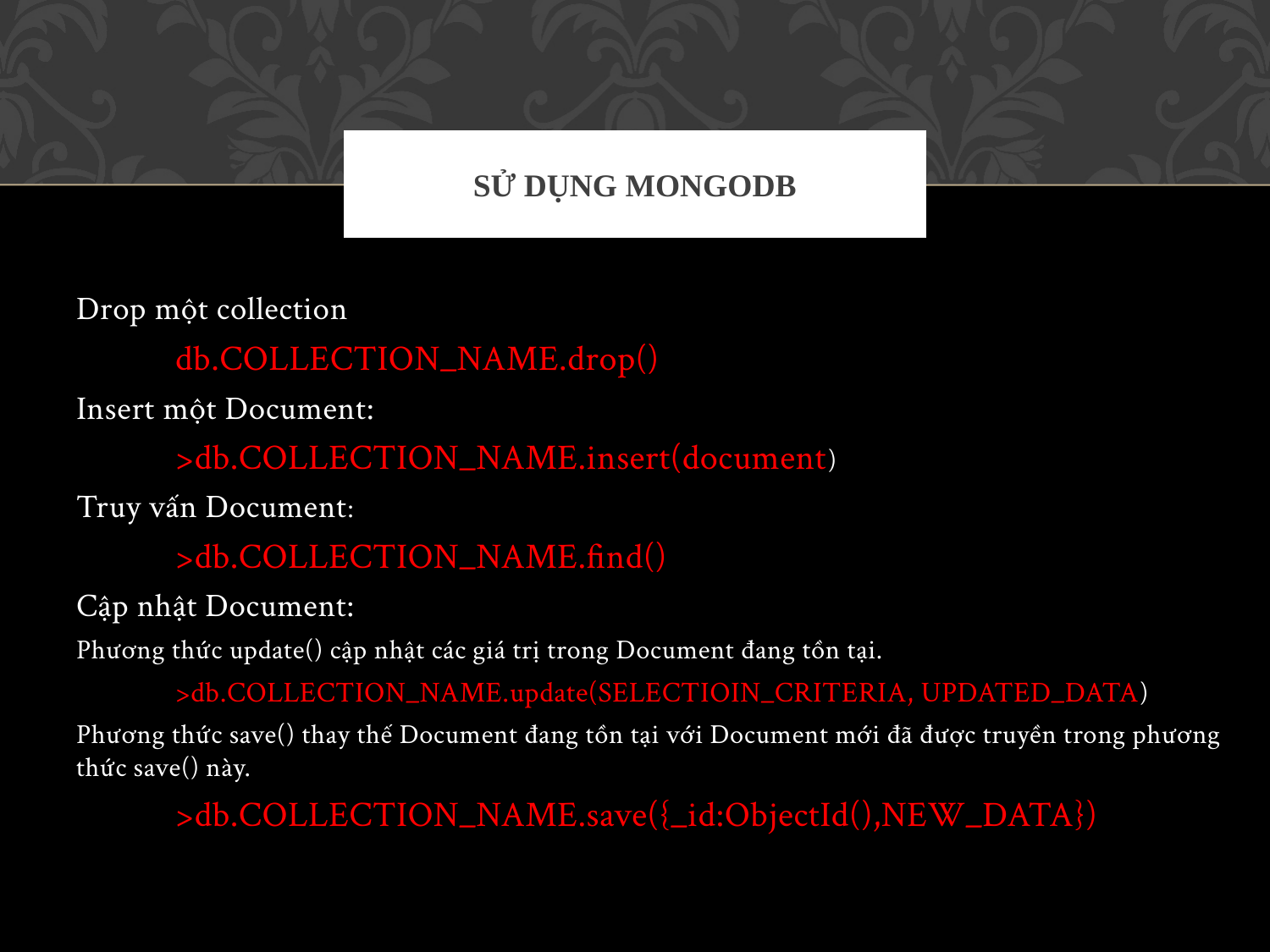

# Sử dụng MongoDB
Drop một collection
	db.COLLECTION_NAME.drop()
Insert một Document:
	>db.COLLECTION_NAME.insert(document)
Truy vấn Document:
	>db.COLLECTION_NAME.find()
Cập nhật Document:
Phương thức update() cập nhật các giá trị trong Document đang tồn tại.
	>db.COLLECTION_NAME.update(SELECTIOIN_CRITERIA, UPDATED_DATA)
Phương thức save() thay thế Document đang tồn tại với Document mới đã được truyền trong phương thức save() này.
	>db.COLLECTION_NAME.save({_id:ObjectId(),NEW_DATA})